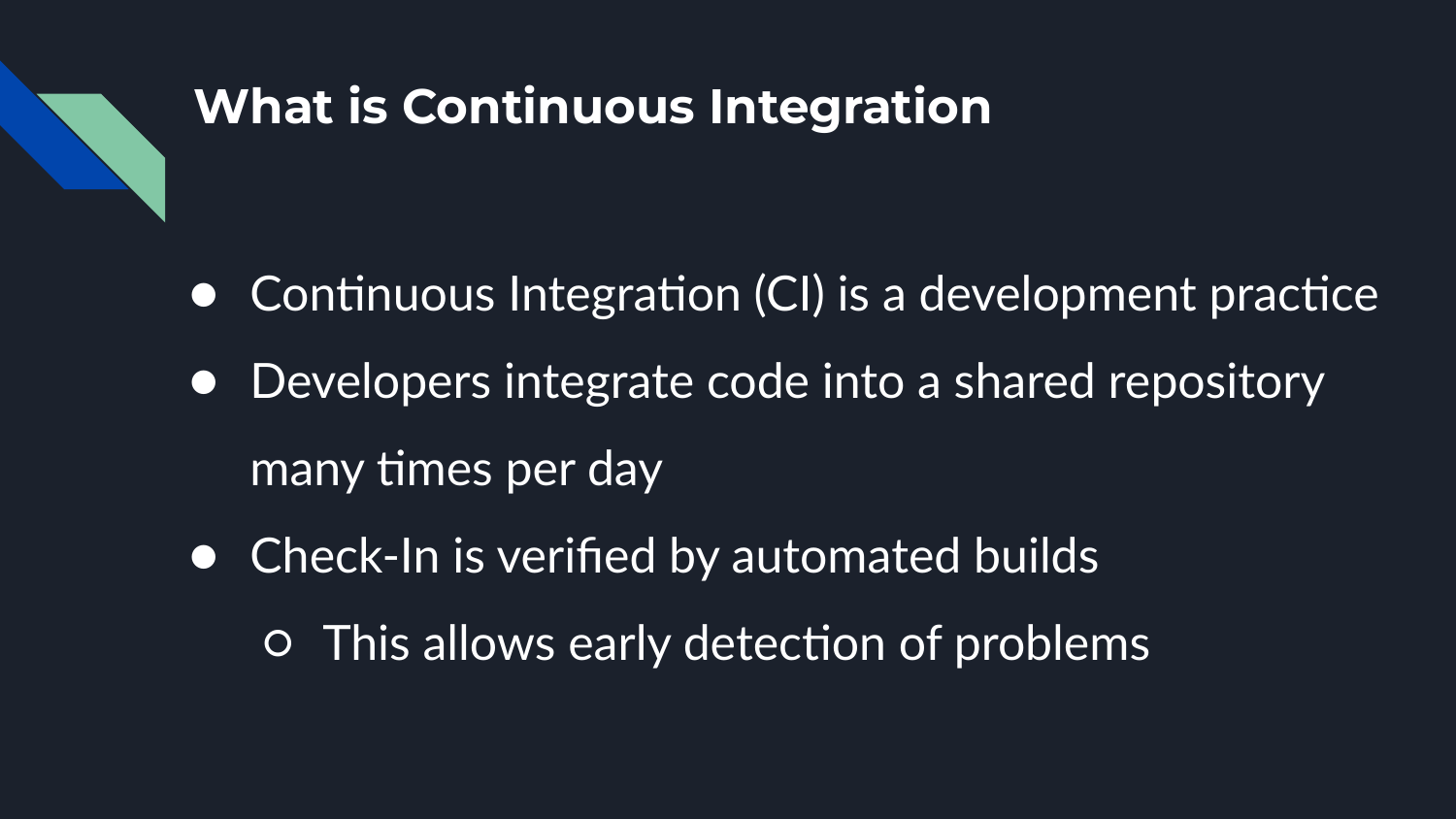

# What is Continuous Integration
Continuous Integration (CI) is a development practice
Developers integrate code into a shared repository many times per day
Check-In is verified by automated builds
This allows early detection of problems